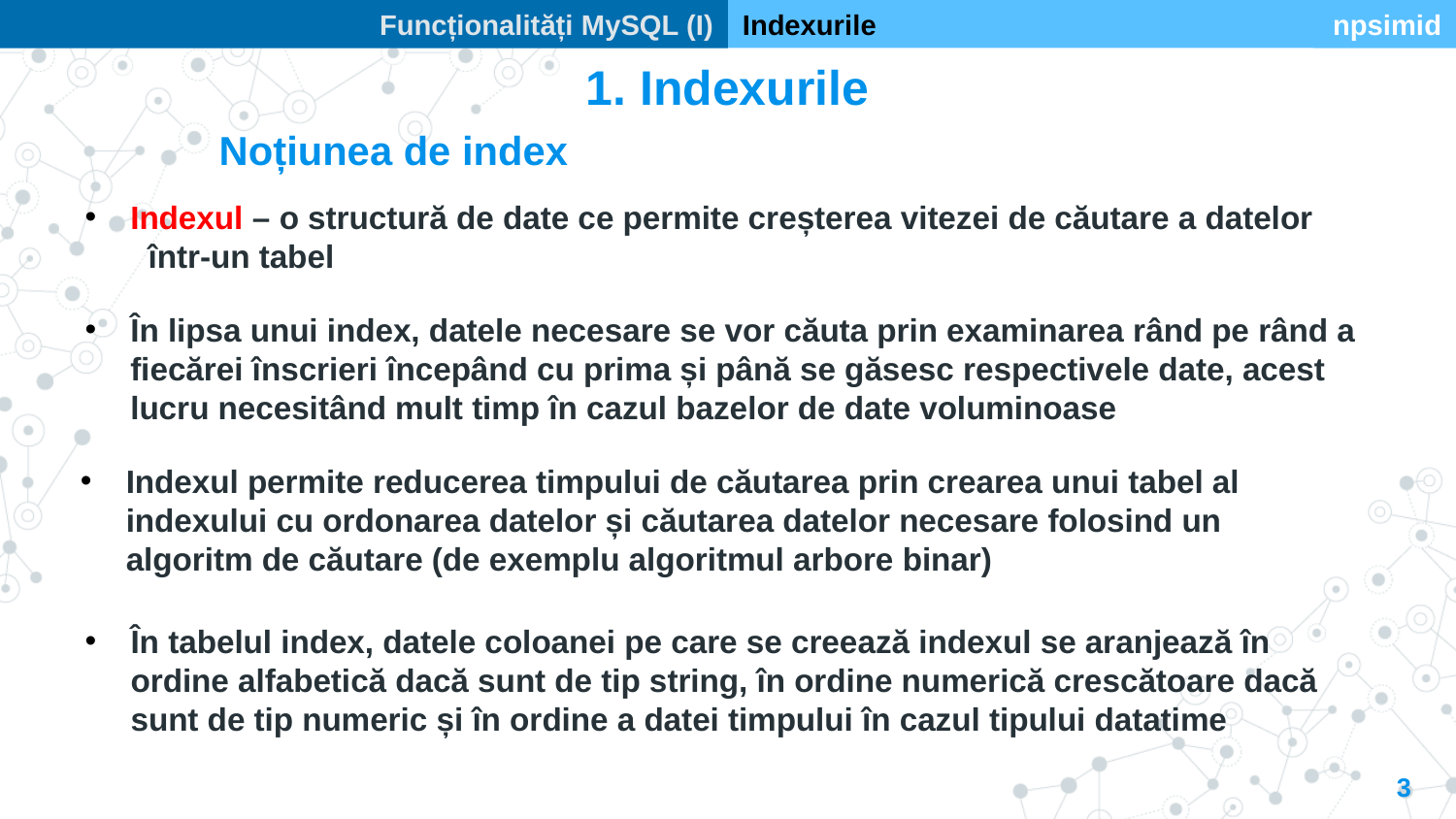

Funcționalități MySQL (I)
Indexurile
npsimid
1. Indexurile
Noțiunea de index
Indexul – o structură de date ce permite creșterea vitezei de căutare a datelor     într-un tabel
În lipsa unui index, datele necesare se vor căuta prin examinarea rând pe rând a fiecărei înscrieri începând cu prima și până se găsesc respectivele date, acest lucru necesitând mult timp în cazul bazelor de date voluminoase
Indexul permite reducerea timpului de căutarea prin crearea unui tabel al indexului cu ordonarea datelor și căutarea datelor necesare folosind un algoritm de căutare (de exemplu algoritmul arbore binar)
În tabelul index, datele coloanei pe care se creează indexul se aranjează în ordine alfabetică dacă sunt de tip string, în ordine numerică crescătoare dacă sunt de tip numeric și în ordine a datei timpului în cazul tipului datatime
3